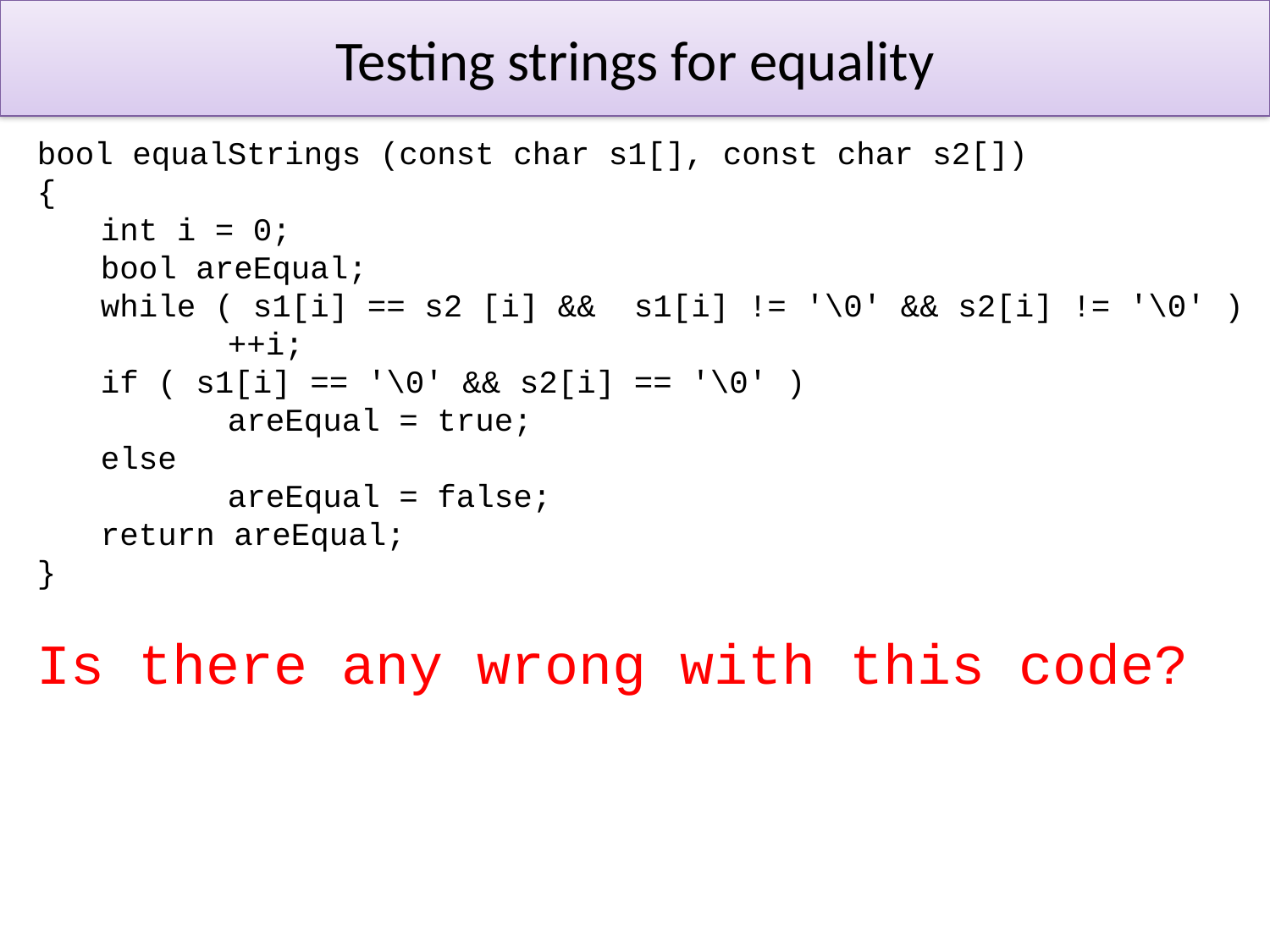

# Testing strings for equality

bool equalStrings (const char s1[], const char s2[])
{
int i = 0;
bool areEqual;
while ( s1[i] == s2 [i] &&  s1[i] != '\0' && s2[i] != '\0' )
	++i;
if ( s1[i] == '\0' && s2[i] == '\0' )
	areEqual = true;
else
	areEqual = false;
return areEqual;
}

Is there any wrong with this code?